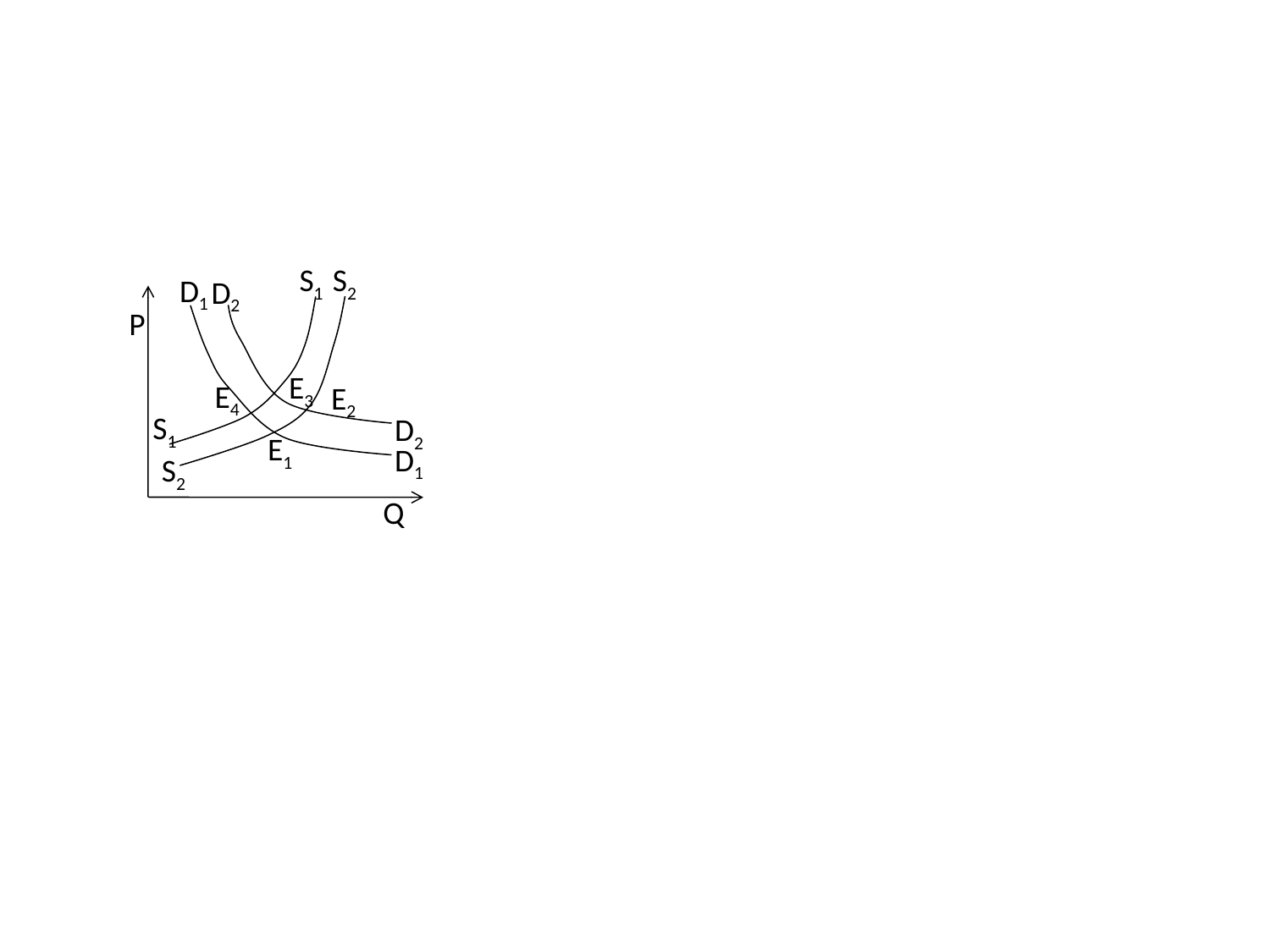

S1
S2
D1
D2

P

E3
E4
E2
S1
D2
E1
D1
S2
Q